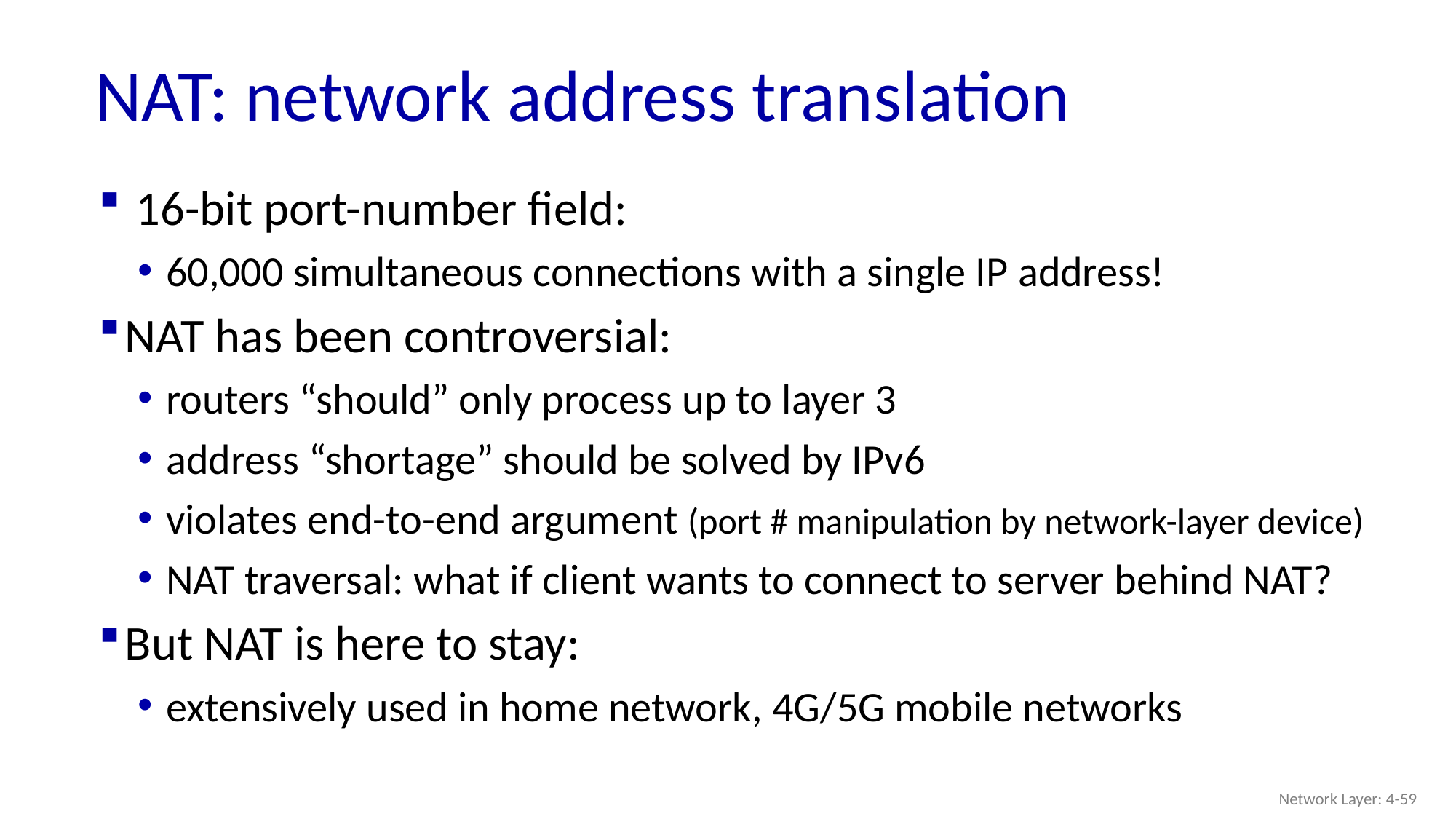

# NAT: network address translation
 16-bit port-number field:
60,000 simultaneous connections with a single IP address!
NAT has been controversial:
routers “should” only process up to layer 3
address “shortage” should be solved by IPv6
violates end-to-end argument (port # manipulation by network-layer device)
NAT traversal: what if client wants to connect to server behind NAT?
But NAT is here to stay:
extensively used in home network, 4G/5G mobile networks
Network Layer: 4-59